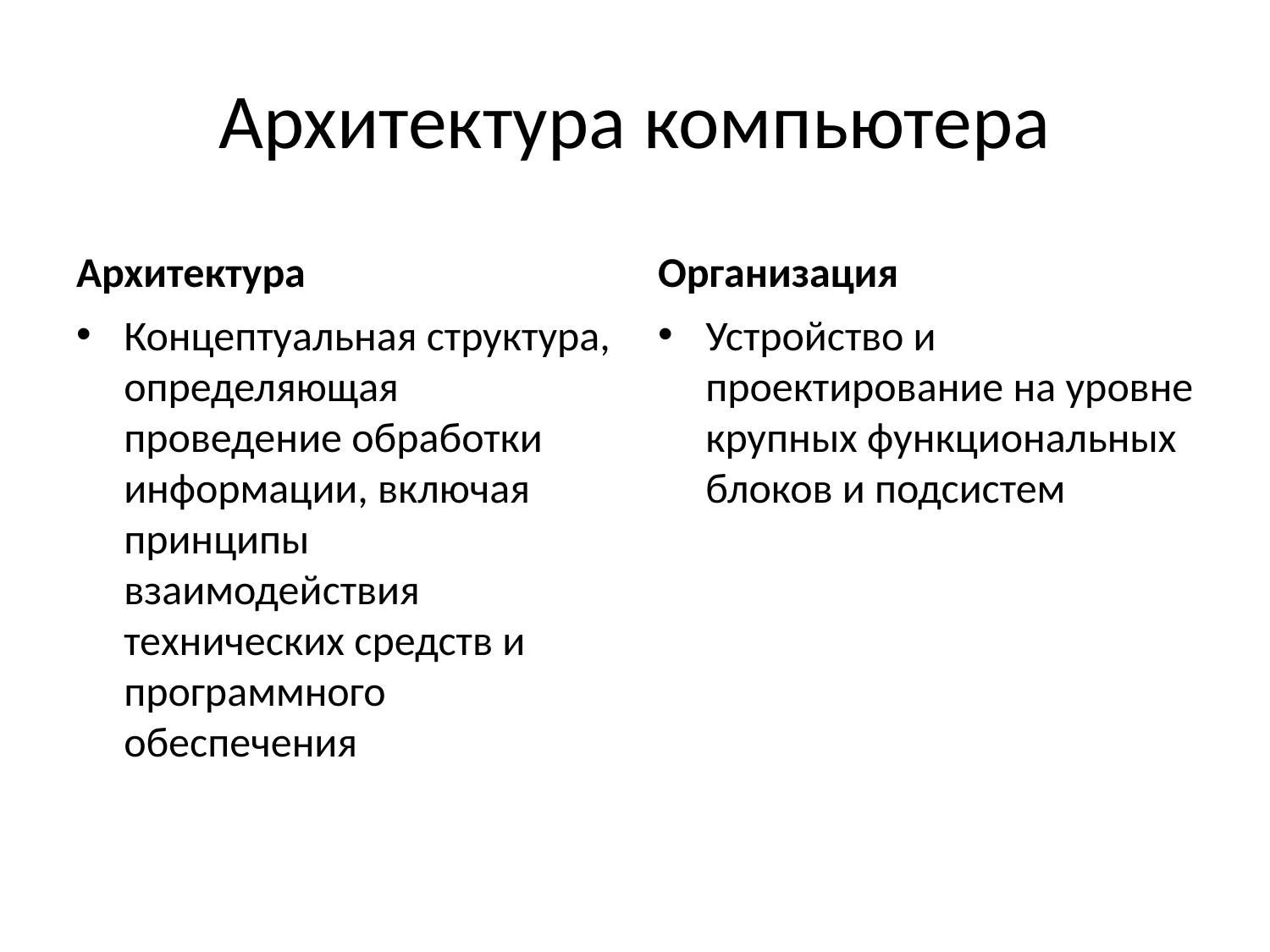

# Архитектура компьютера
Архитектура
Организация
Концептуальная структура, определяющая проведение обработки информации, включая принципы взаимодействия технических средств и программного обеспечения
Устройство и проектирование на уровне крупных функциональных блоков и подсистем